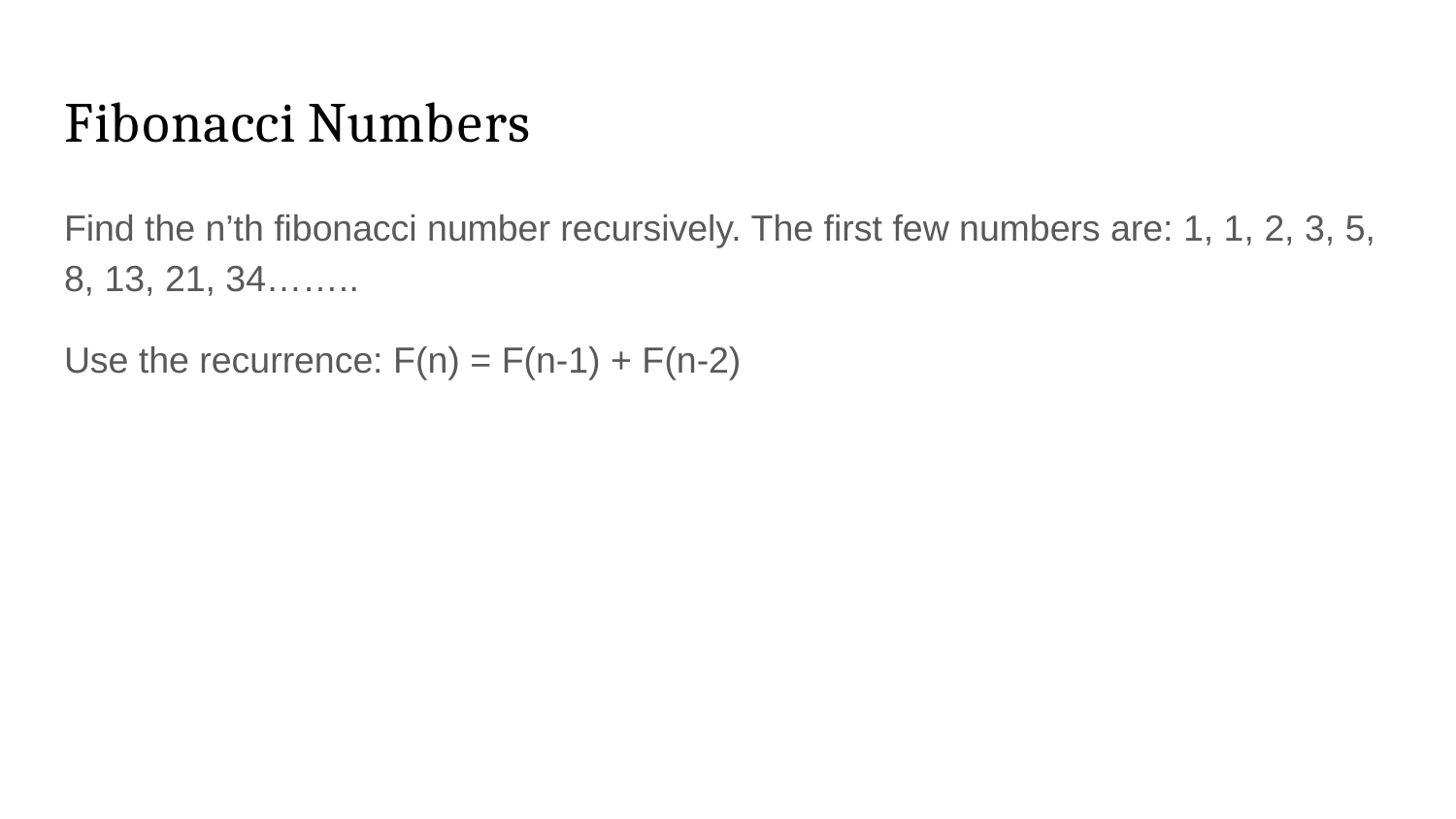

# Fibonacci Numbers
Find the n’th fibonacci number recursively. The first few numbers are: 1, 1, 2, 3, 5, 8, 13, 21, 34……..
Use the recurrence: F(n) = F(n-1) + F(n-2)